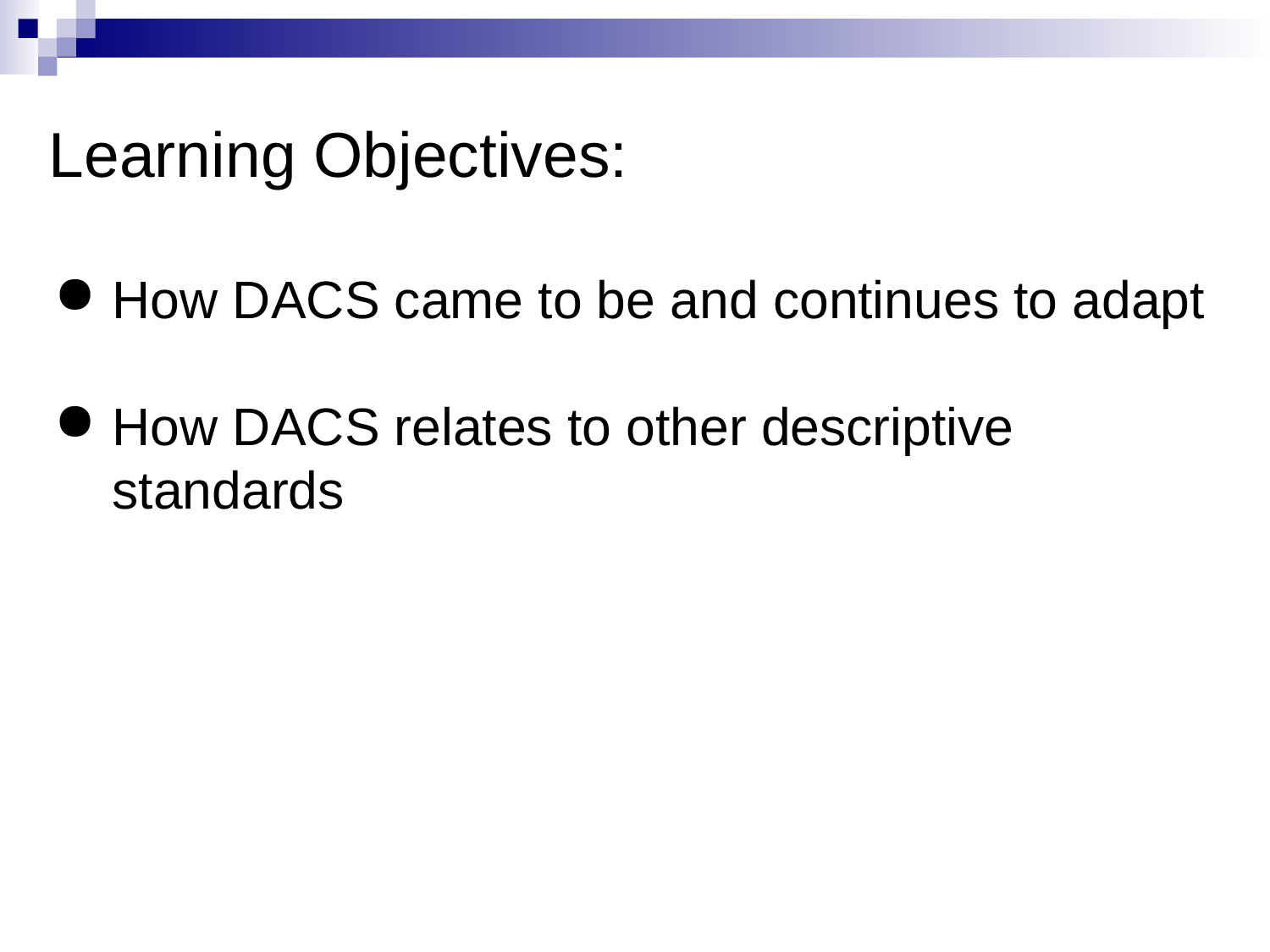

Learning Objectives:

How DACS came to be and continues to adapt

How DACS relates to other descriptive standards